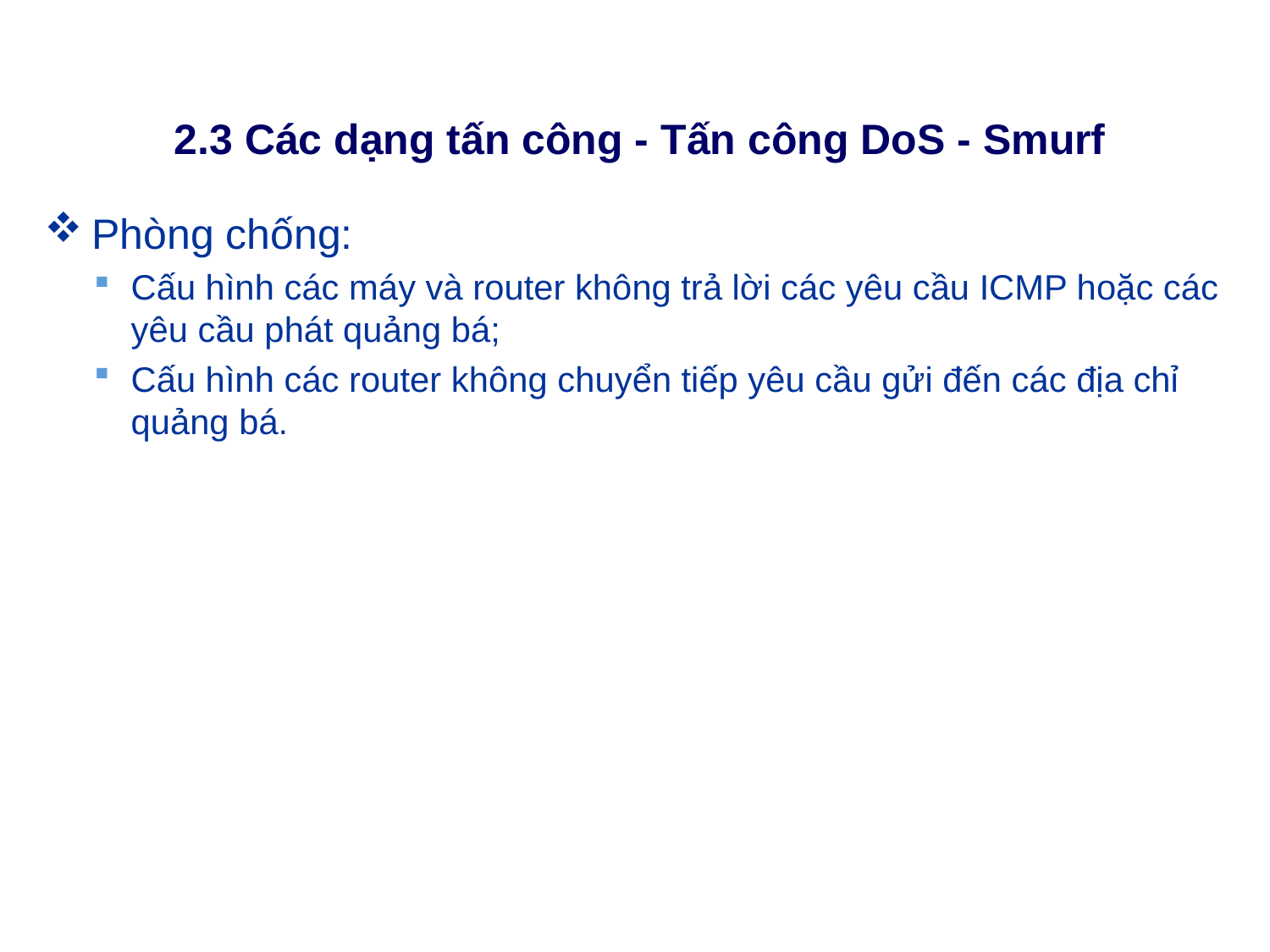

# 2.3 Các dạng tấn công - Tấn công DoS - Smurf
Phòng chống:
Cấu hình các máy và router không trả lời các yêu cầu ICMP hoặc các yêu cầu phát quảng bá;
Cấu hình các router không chuyển tiếp yêu cầu gửi đến các địa chỉ quảng bá.